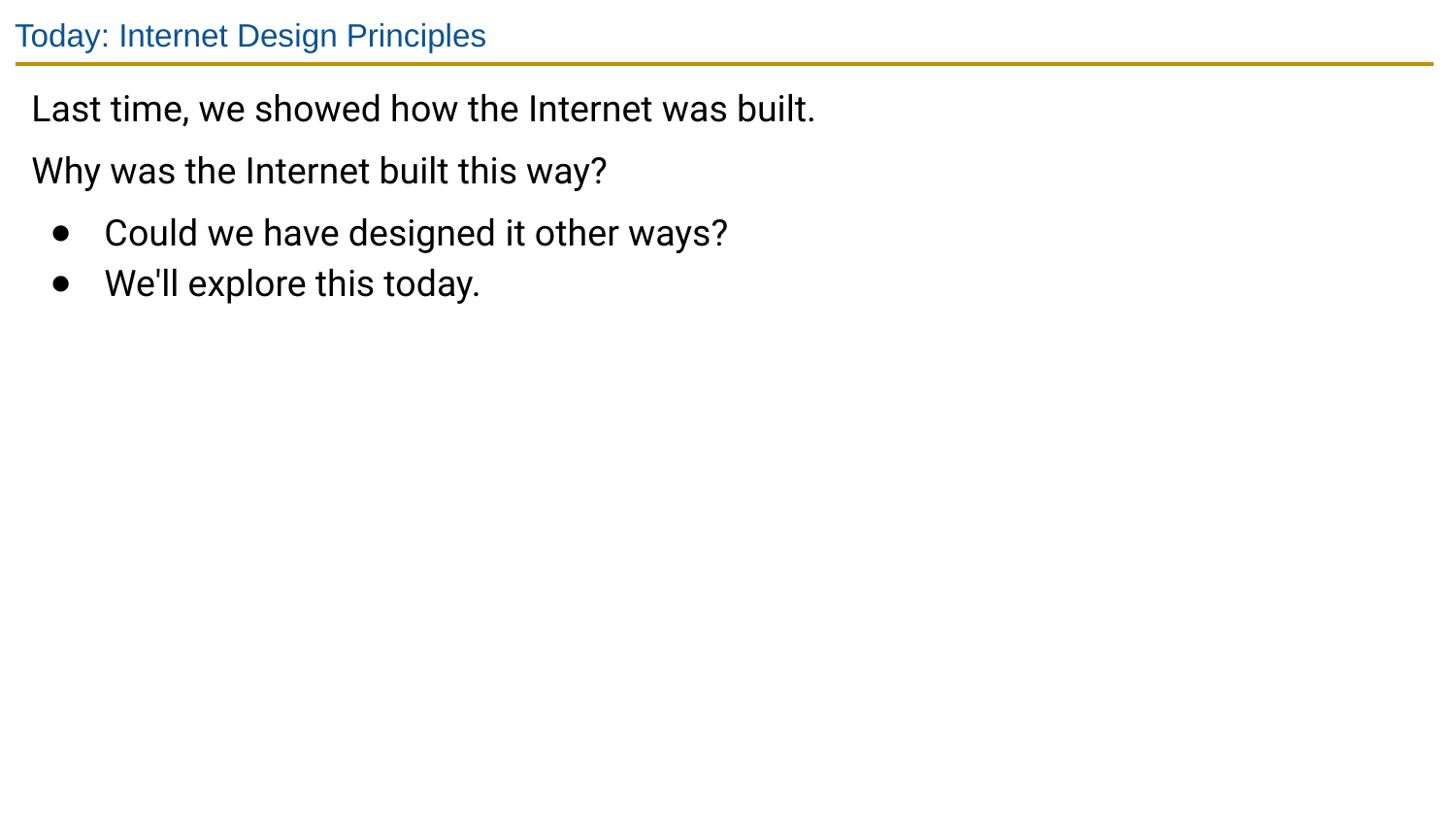

# Today: Internet Design Principles
Last time, we showed how the Internet was built.
Why was the Internet built this way?
Could we have designed it other ways?
We'll explore this today.